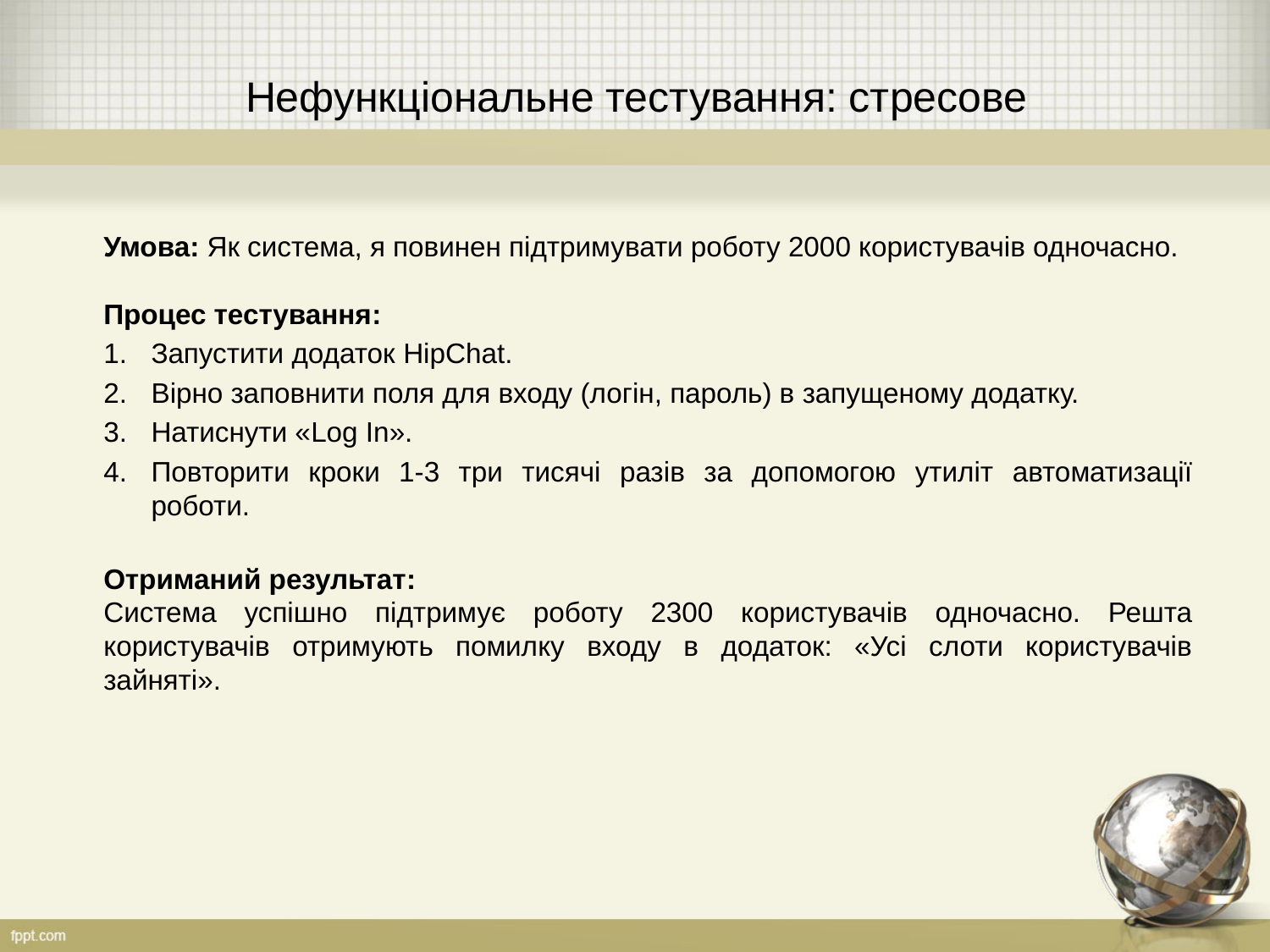

# Нефункціональне тестування: стресове
Умова: Як система, я повинен підтримувати роботу 2000 користувачів одночасно.

Процес тестування:
Запустити додаток HipChat.
Вірно заповнити поля для входу (логін, пароль) в запущеному додатку.
Натиснути «Log In».
Повторити кроки 1-3 три тисячі разів за допомогою утиліт автоматизації роботи.

Отриманий результат:
Система успішно підтримує роботу 2300 користувачів одночасно. Решта користувачів отримують помилку входу в додаток: «Усі слоти користувачів зайняті».